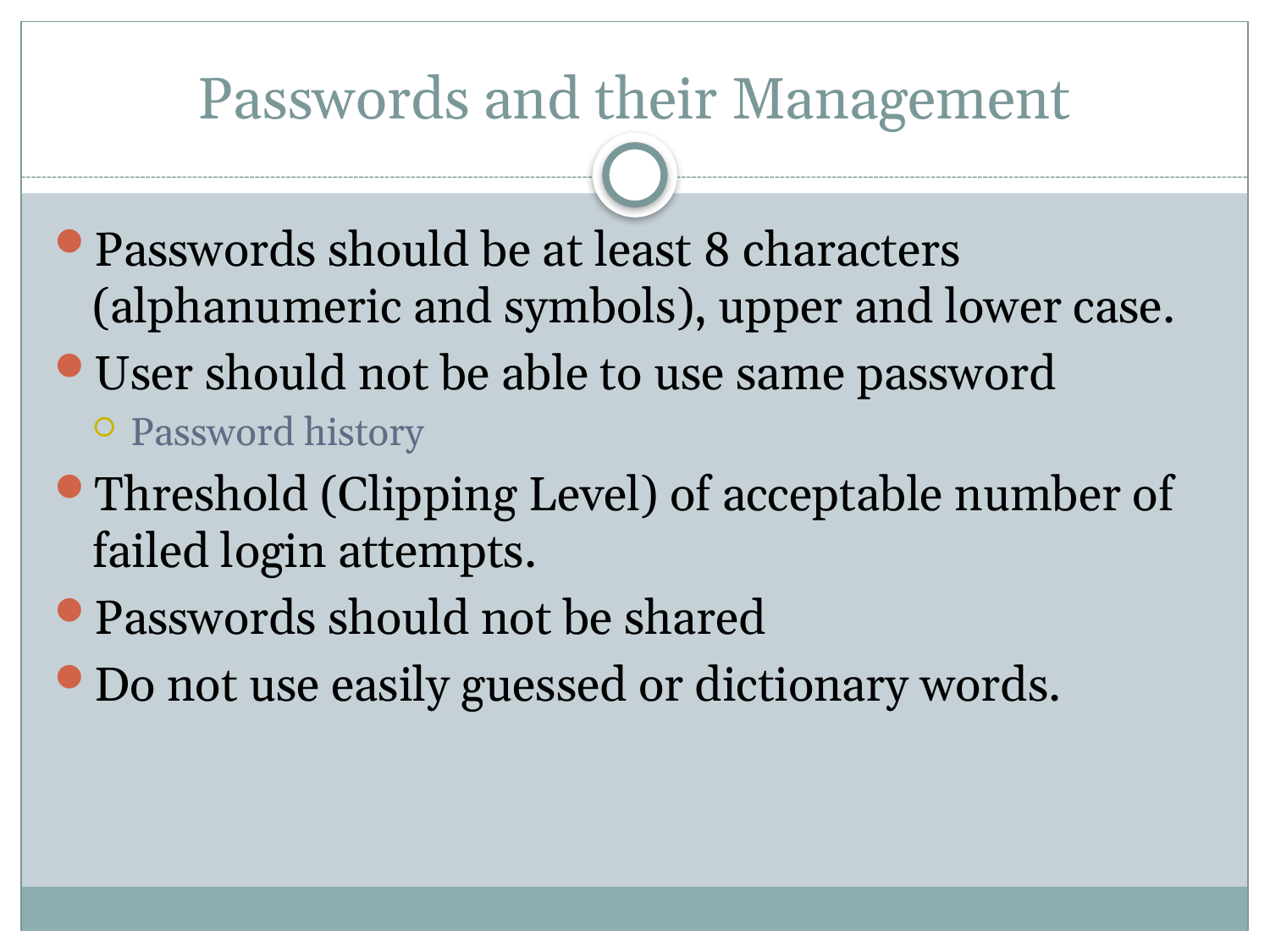

# Passwords and their Management
Passwords should be at least 8 characters (alphanumeric and symbols), upper and lower case.
User should not be able to use same password
Password history
Threshold (Clipping Level) of acceptable number of failed login attempts.
Passwords should not be shared
Do not use easily guessed or dictionary words.